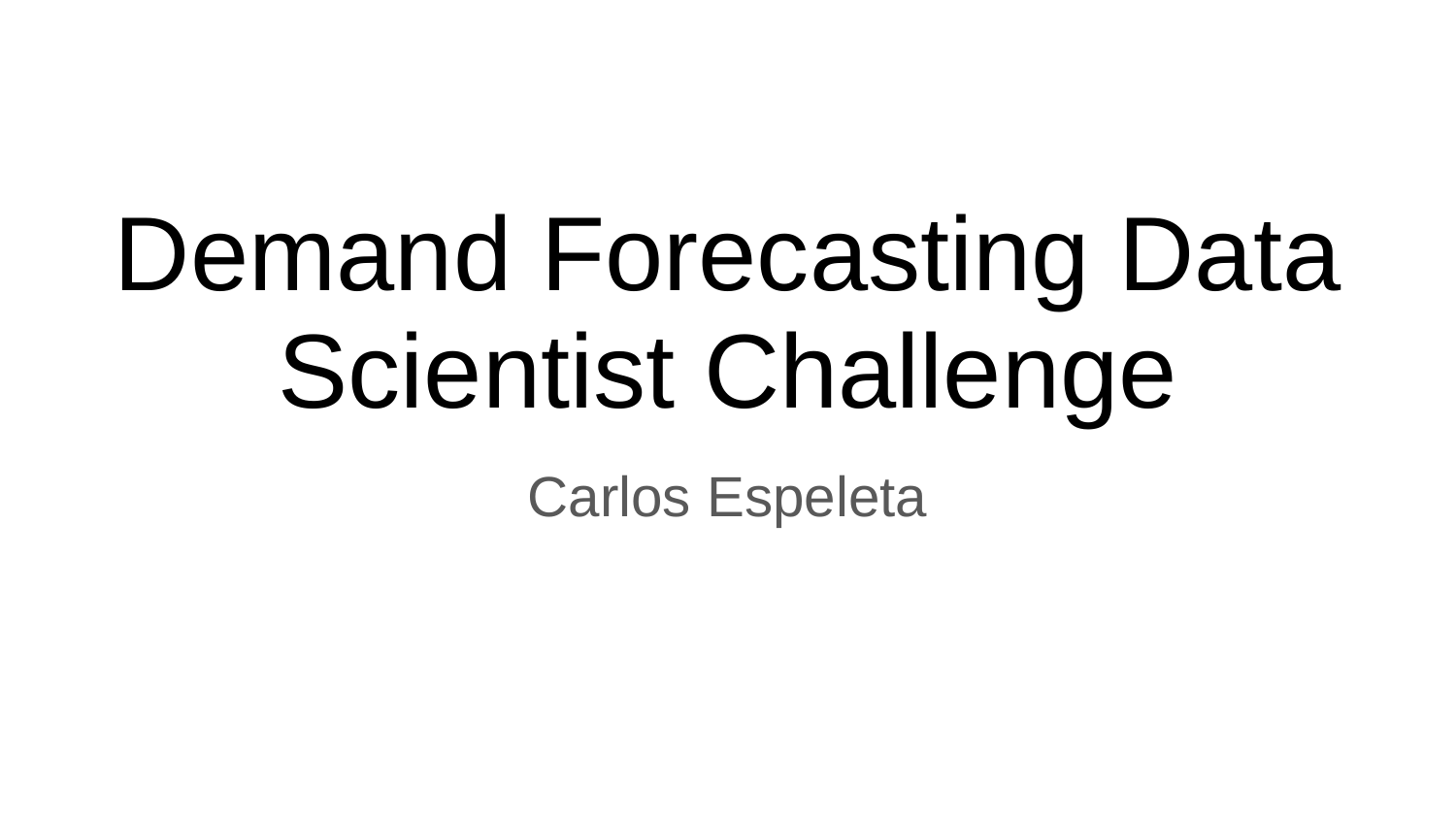

# Demand Forecasting Data Scientist Challenge
Carlos Espeleta